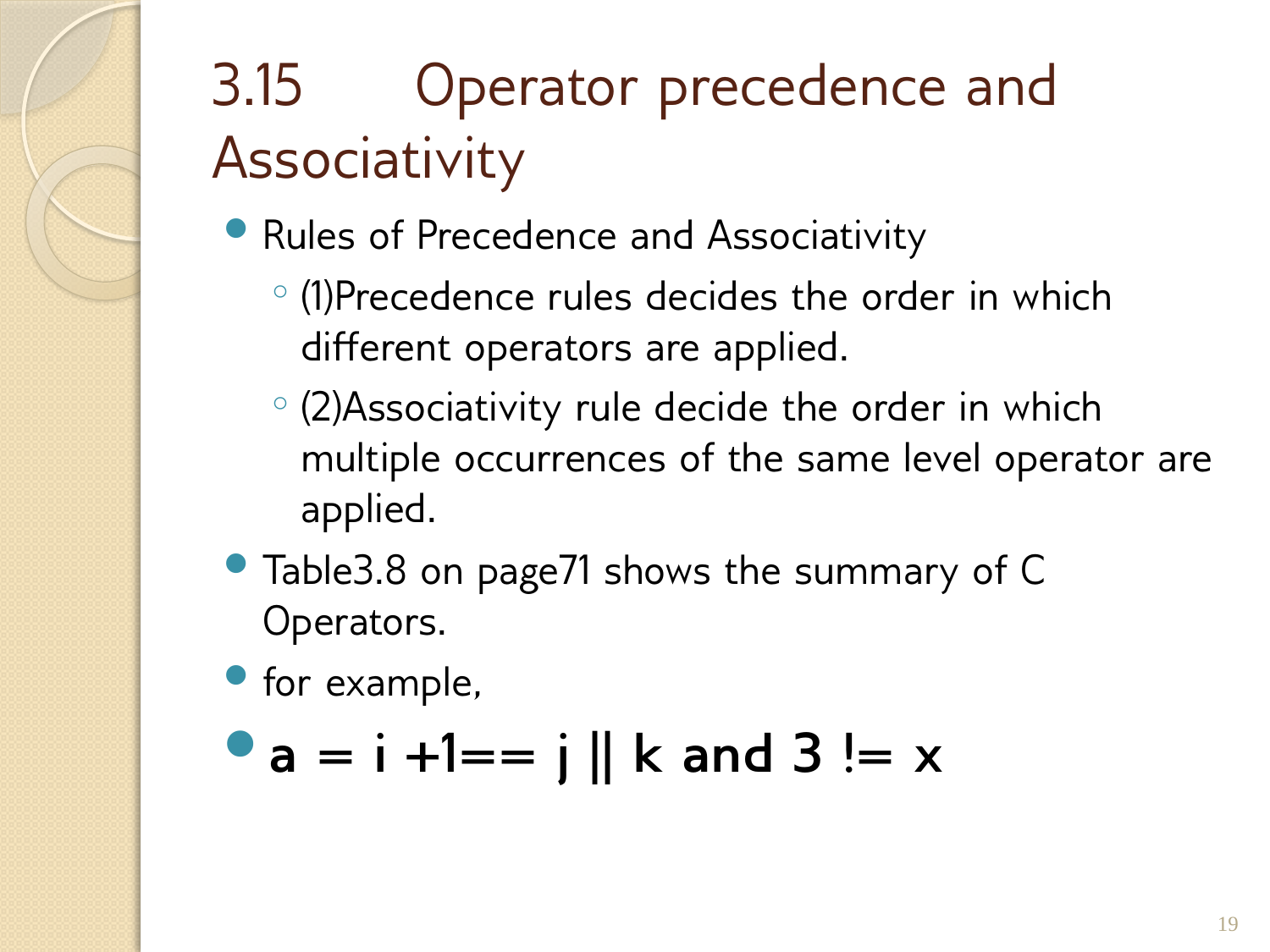

# 3.15 	Operator precedence and Associativity
Rules of Precedence and Associativity
(1)Precedence rules decides the order in which different operators are applied.
(2)Associativity rule decide the order in which multiple occurrences of the same level operator are applied.
Table3.8 on page71 shows the summary of C Operators.
for example,
a = i +1== j || k and 3 != x

19